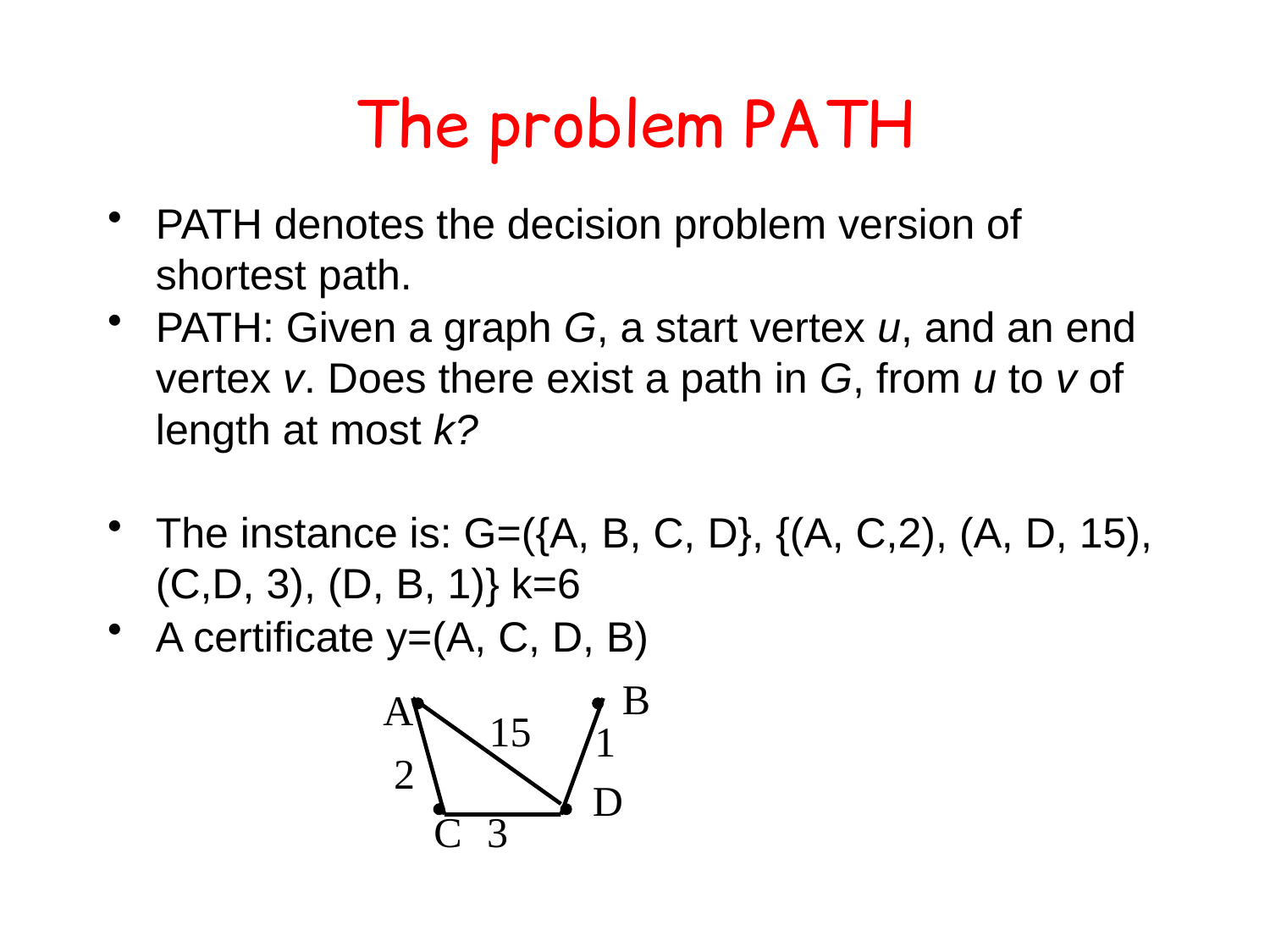

# The problem PATH
PATH denotes the decision problem version of shortest path.
PATH: Given a graph G, a start vertex u, and an end vertex v. Does there exist a path in G, from u to v of length at most k?
The instance is: G=({A, B, C, D}, {(A, C,2), (A, D, 15), (C,D, 3), (D, B, 1)} k=6
A certificate y=(A, C, D, B)
B
A

15

1
2
D
C
3